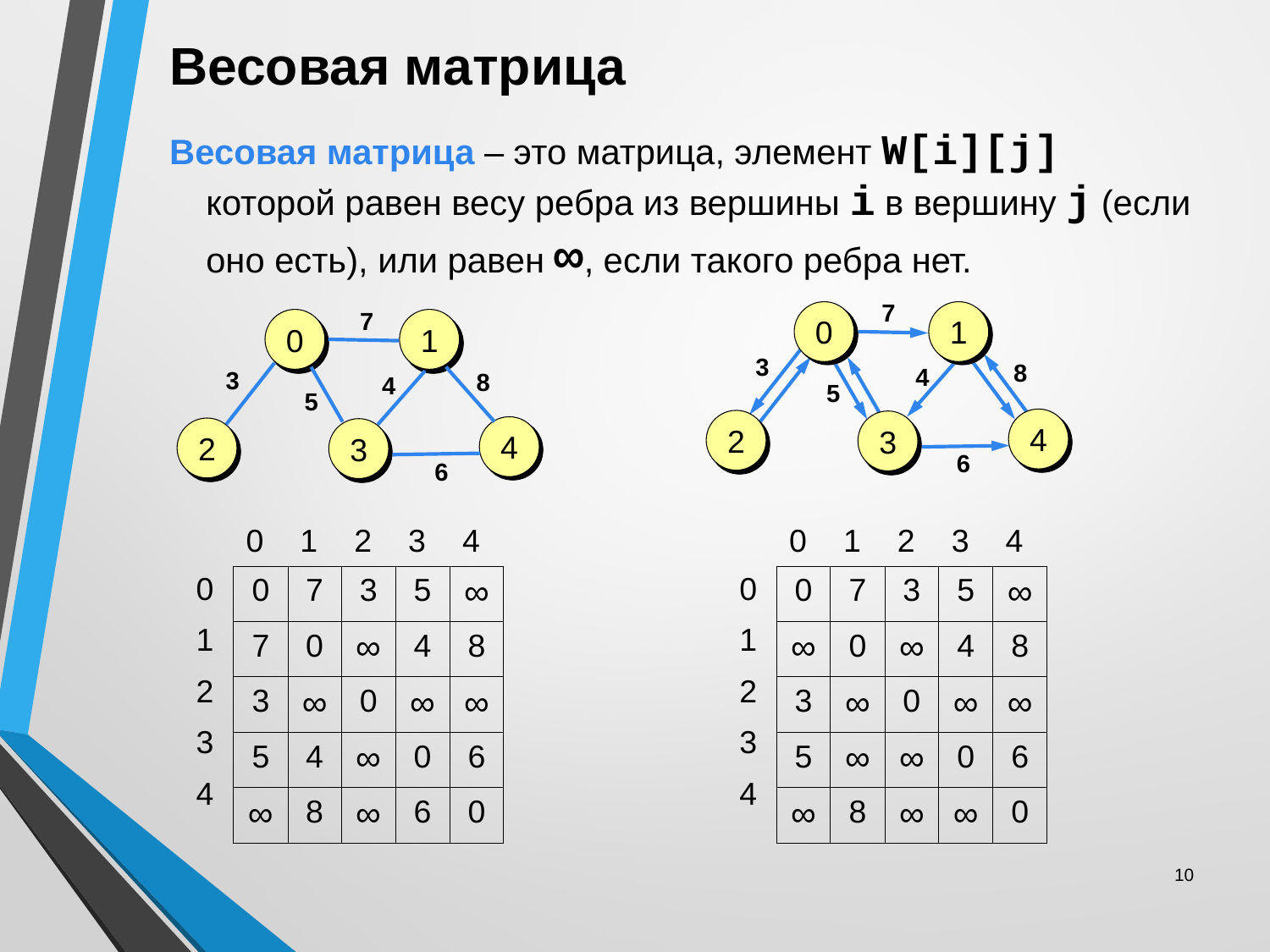

Весовая матрица
Весовая матрица – это матрица, элемент W[i][j] которой равен весу ребра из вершины i в вершину j (если оно есть), или равен ∞, если такого ребра нет.
7
0
1

4
2
3

3
8
4
5
6
7
0
1

4
2
3

3
8
4
5
6
| 0 | 1 | 2 | 3 | 4 |
| --- | --- | --- | --- | --- |
| 0 | 1 | 2 | 3 | 4 |
| --- | --- | --- | --- | --- |
| 0 |
| --- |
| 1 |
| 2 |
| 3 |
| 4 |
| 0 |
| --- |
| 1 |
| 2 |
| 3 |
| 4 |
| 0 | 7 | 3 | 5 | ∞ |
| --- | --- | --- | --- | --- |
| 7 | 0 | ∞ | 4 | 8 |
| 3 | ∞ | 0 | ∞ | ∞ |
| 5 | 4 | ∞ | 0 | 6 |
| ∞ | 8 | ∞ | 6 | 0 |
| 0 | 7 | 3 | 5 | ∞ |
| --- | --- | --- | --- | --- |
| ∞ | 0 | ∞ | 4 | 8 |
| 3 | ∞ | 0 | ∞ | ∞ |
| 5 | ∞ | ∞ | 0 | 6 |
| ∞ | 8 | ∞ | ∞ | 0 |
10